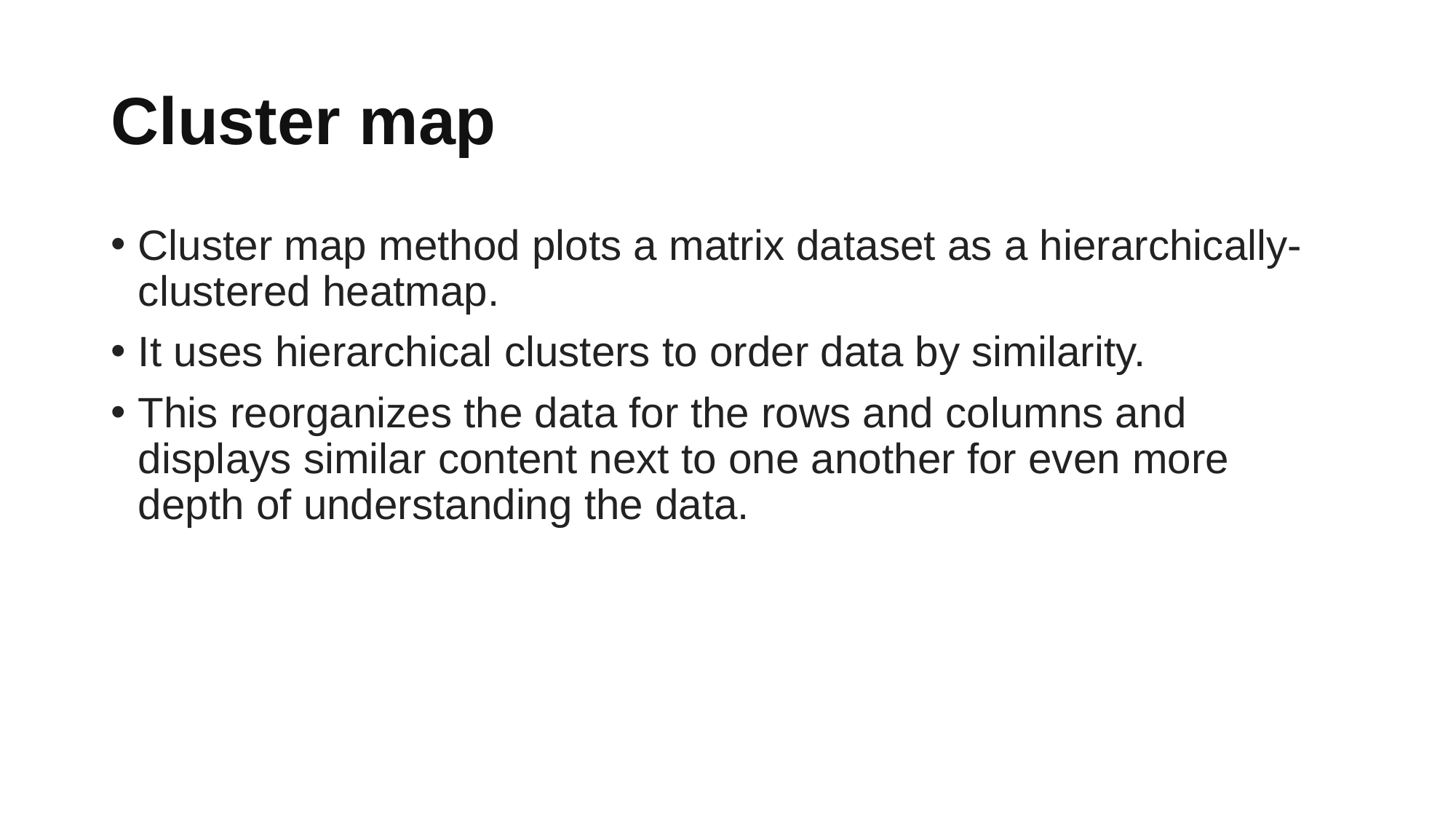

# Cluster map
Cluster map method plots a matrix dataset as a hierarchically-clustered heatmap.
It uses hierarchical clusters to order data by similarity.
This reorganizes the data for the rows and columns and displays similar content next to one another for even more depth of understanding the data.